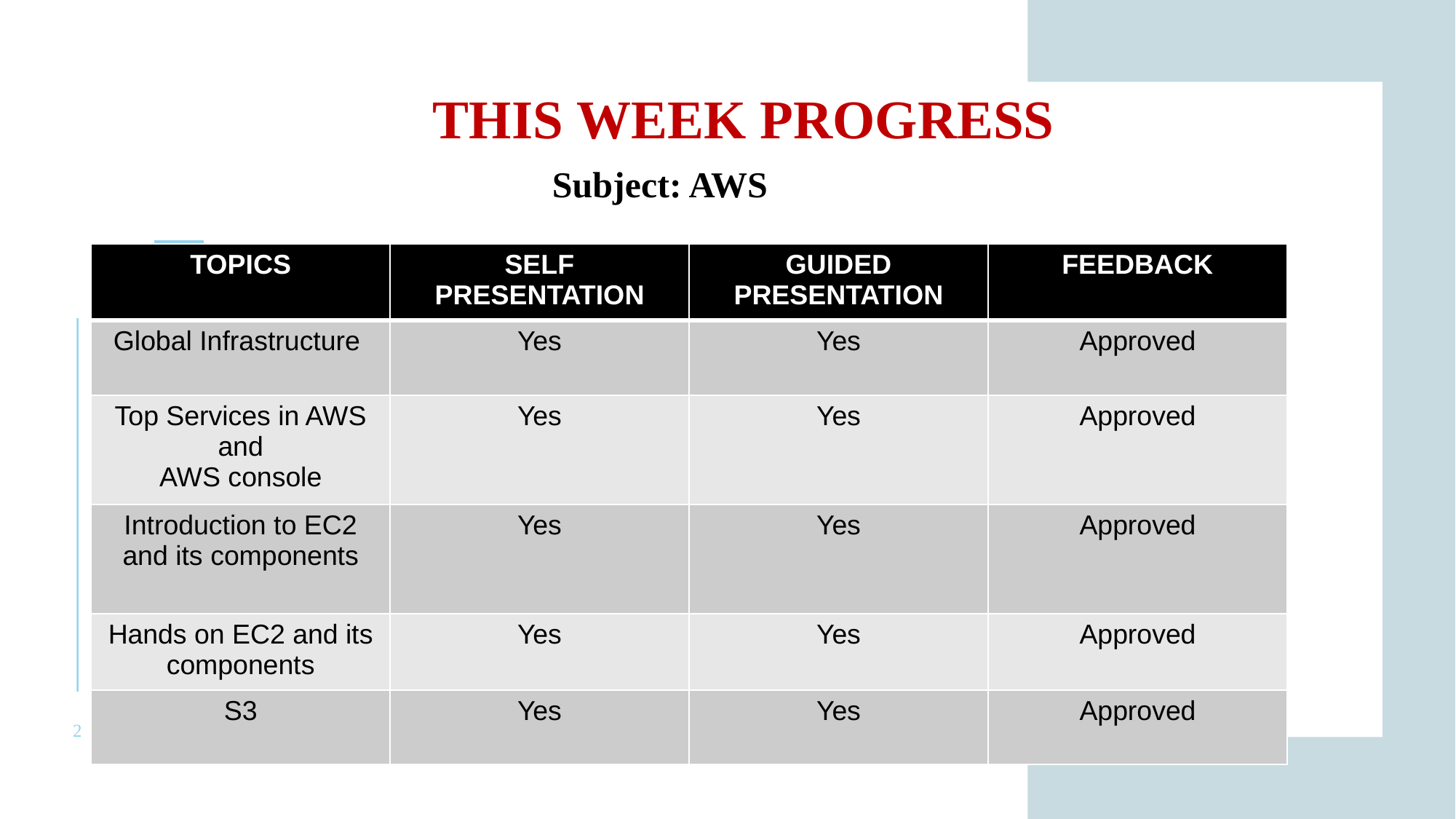

THIS WEEK PROGRESS
Subject: AWS
| TOPICS | SELF PRESENTATION | GUIDED PRESENTATION | FEEDBACK |
| --- | --- | --- | --- |
| Global Infrastructure | Yes | Yes | Approved |
| Top Services in AWS and AWS console | Yes | Yes | Approved |
| Introduction to EC2 and its components | Yes | Yes | Approved |
| Hands on EC2 and its components | Yes | Yes | Approved |
| S3 | Yes | Yes | Approved |
2